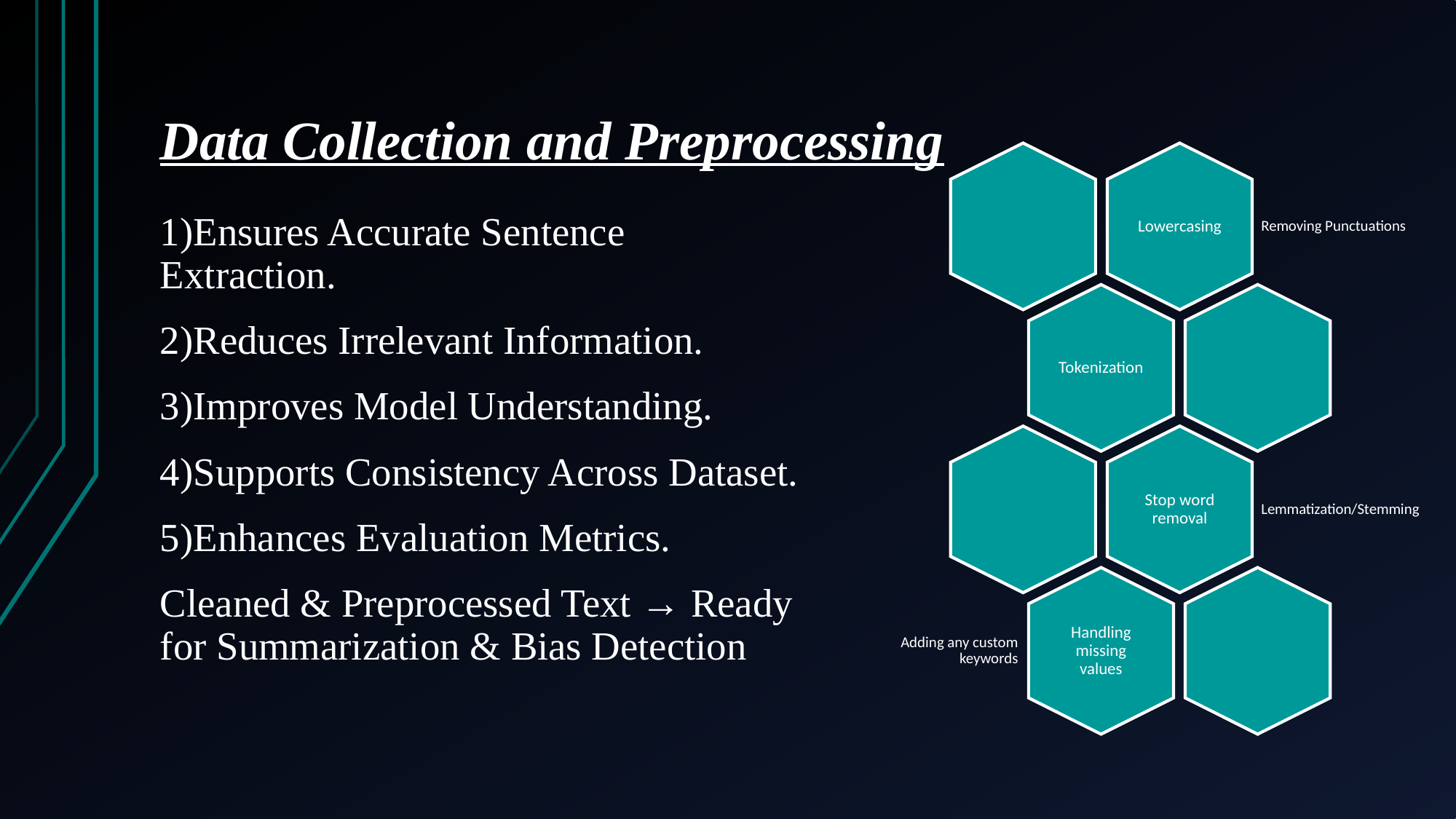

# Data Collection and Preprocessing
Lowercasing
Removing Punctuations

Tokenization

Stop word removal
Lemmatization/Stemming

Handling missing values
Adding any custom keywords

1)Ensures Accurate Sentence Extraction.
2)Reduces Irrelevant Information.
3)Improves Model Understanding.
4)Supports Consistency Across Dataset.
5)Enhances Evaluation Metrics.
Cleaned & Preprocessed Text → Ready for Summarization & Bias Detection